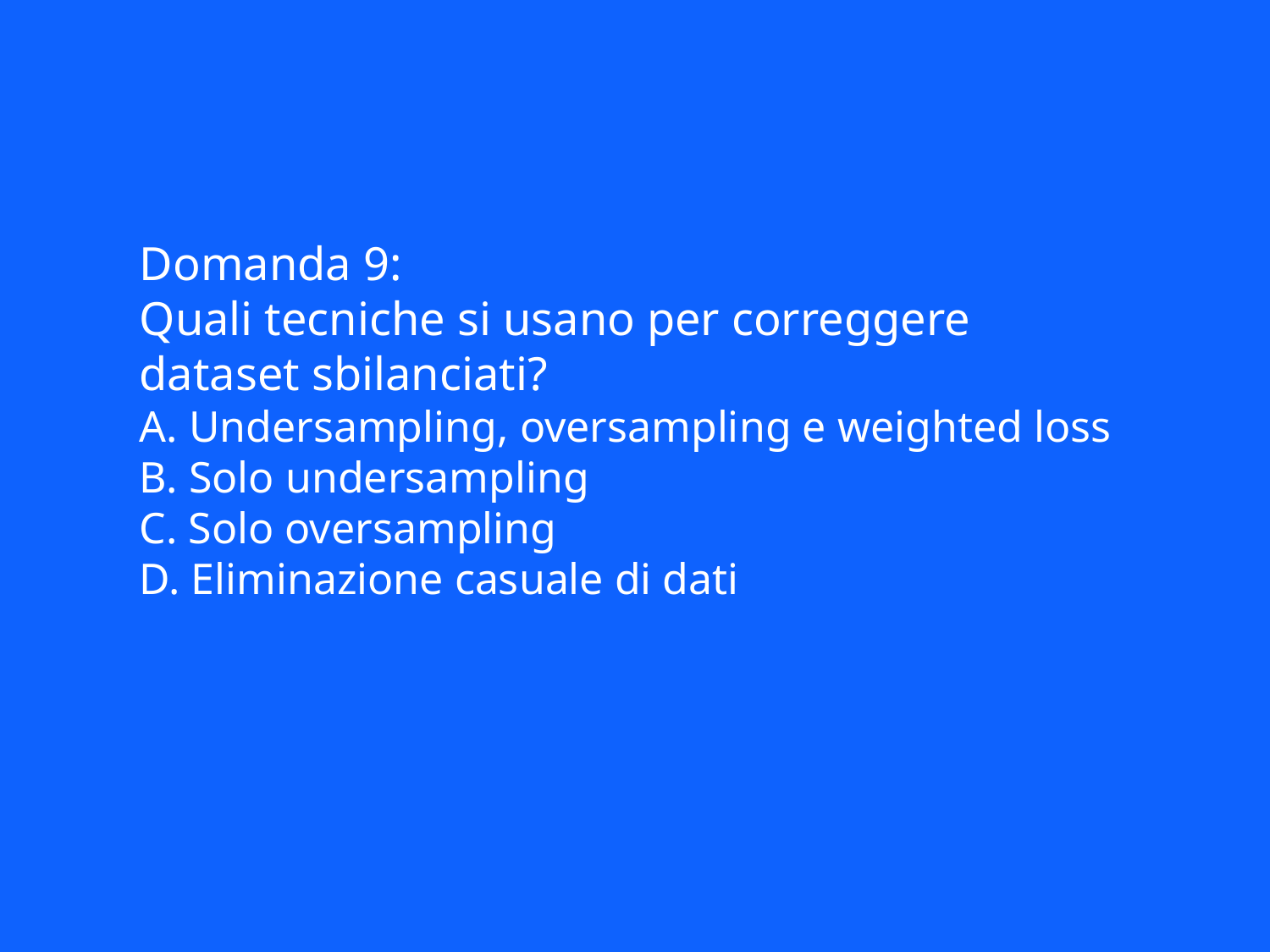

Domanda 9:
Quali tecniche si usano per correggere dataset sbilanciati?
A. Undersampling, oversampling e weighted loss
B. Solo undersampling
C. Solo oversampling
D. Eliminazione casuale di dati